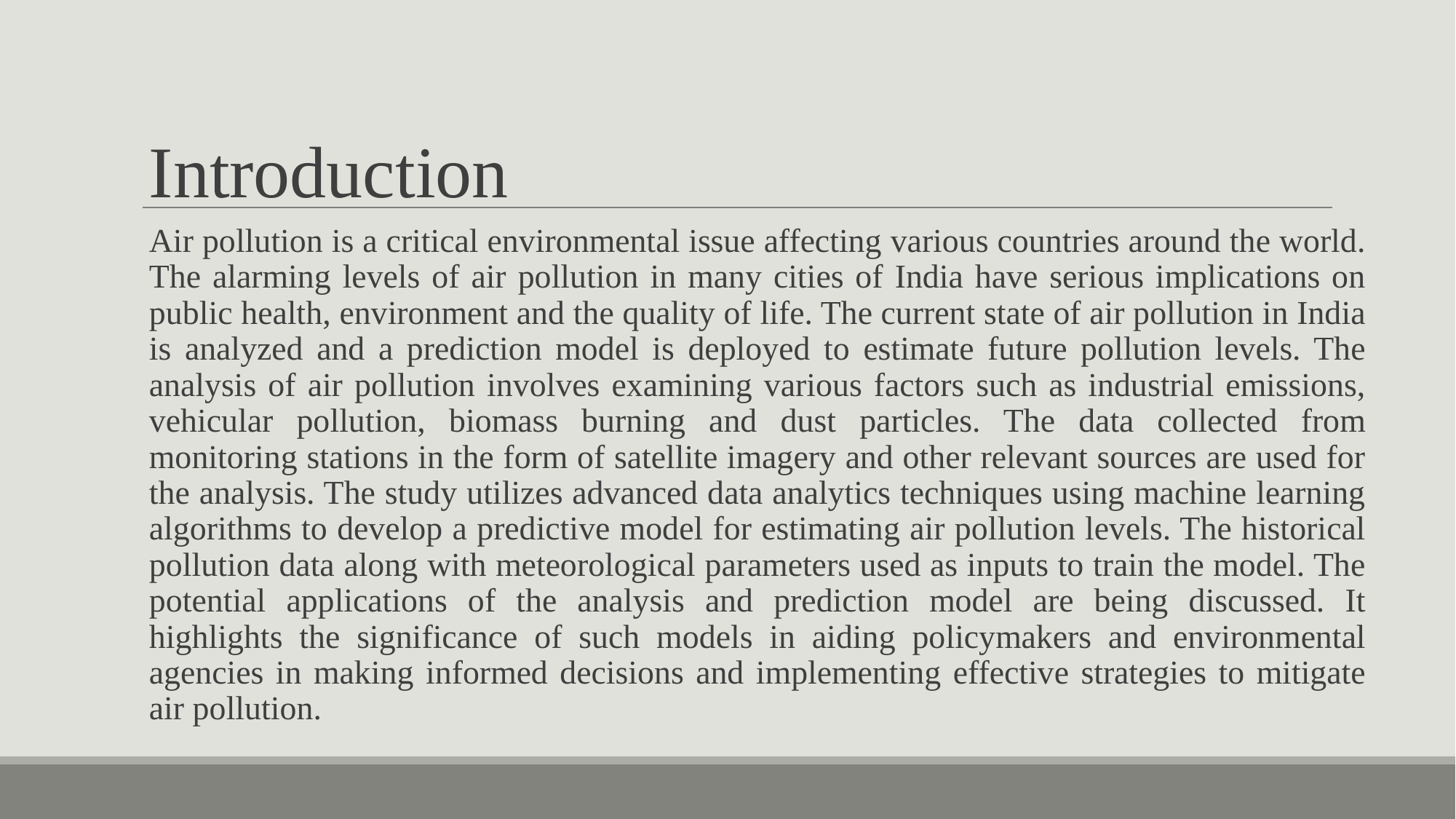

# Introduction
Air pollution is a critical environmental issue affecting various countries around the world. The alarming levels of air pollution in many cities of India have serious implications on public health, environment and the quality of life. The current state of air pollution in India is analyzed and a prediction model is deployed to estimate future pollution levels. The analysis of air pollution involves examining various factors such as industrial emissions, vehicular pollution, biomass burning and dust particles. The data collected from monitoring stations in the form of satellite imagery and other relevant sources are used for the analysis. The study utilizes advanced data analytics techniques using machine learning algorithms to develop a predictive model for estimating air pollution levels. The historical pollution data along with meteorological parameters used as inputs to train the model. The potential applications of the analysis and prediction model are being discussed. It highlights the significance of such models in aiding policymakers and environmental agencies in making informed decisions and implementing effective strategies to mitigate air pollution.